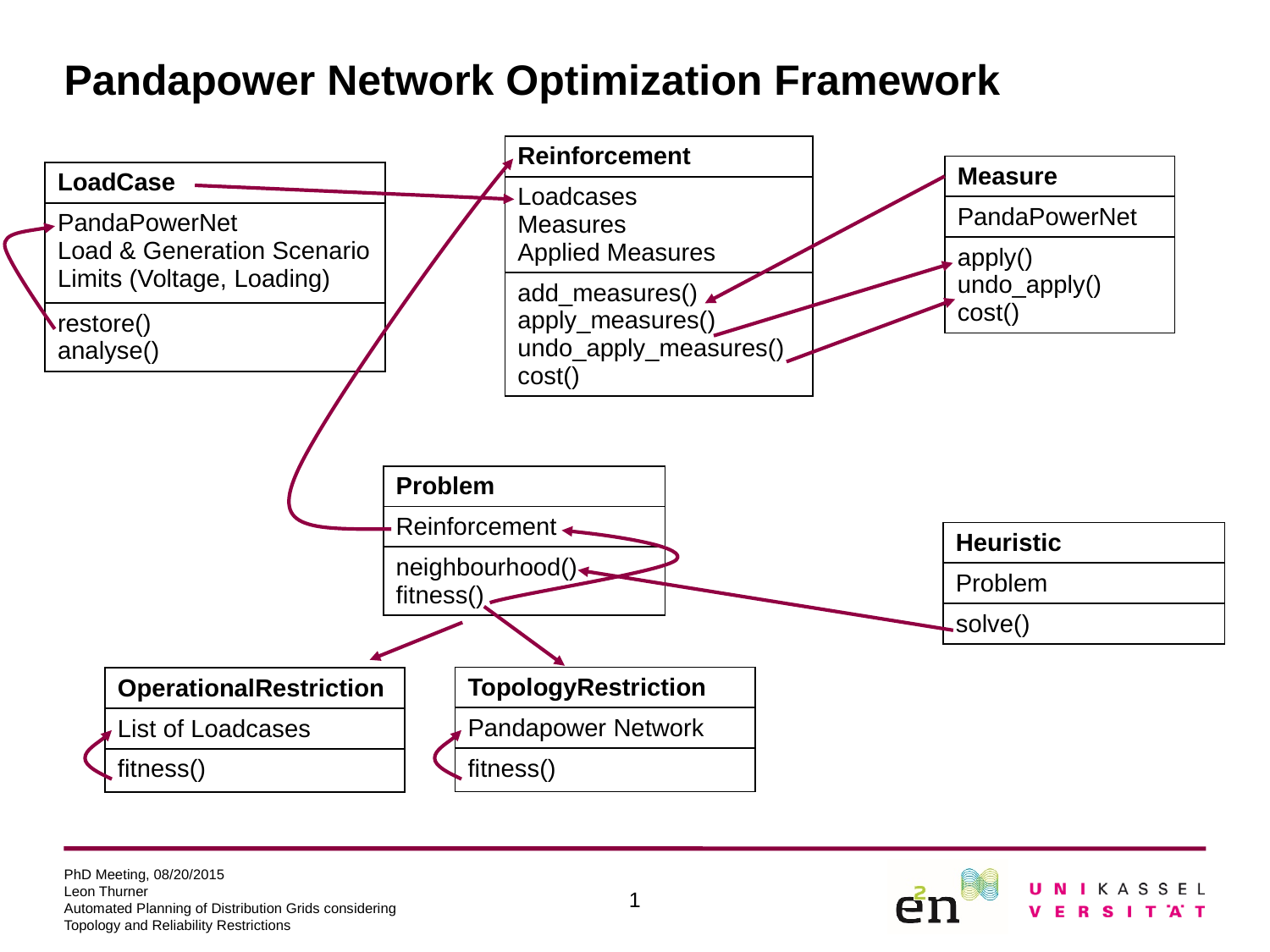

# Pandapower Network Optimization Framework
| Reinforcement |
| --- |
| Loadcases Measures Applied Measures |
| add\_measures() apply\_measures() undo\_apply\_measures() cost() |
| Measure |
| --- |
| PandaPowerNet |
| apply() undo\_apply() cost() |

| LoadCase |
| --- |
| PandaPowerNet Load & Generation Scenario Limits (Voltage, Loading) |
| restore() analyse() |

| Problem |
| --- |
| Reinforcement |
| neighbourhood() fitness() |
| Heuristic |
| --- |
| Problem |
| solve() |

| TopologyRestriction |
| --- |
| Pandapower Network |
| fitness() |
| OperationalRestriction |
| --- |
| List of Loadcases |
| fitness() |